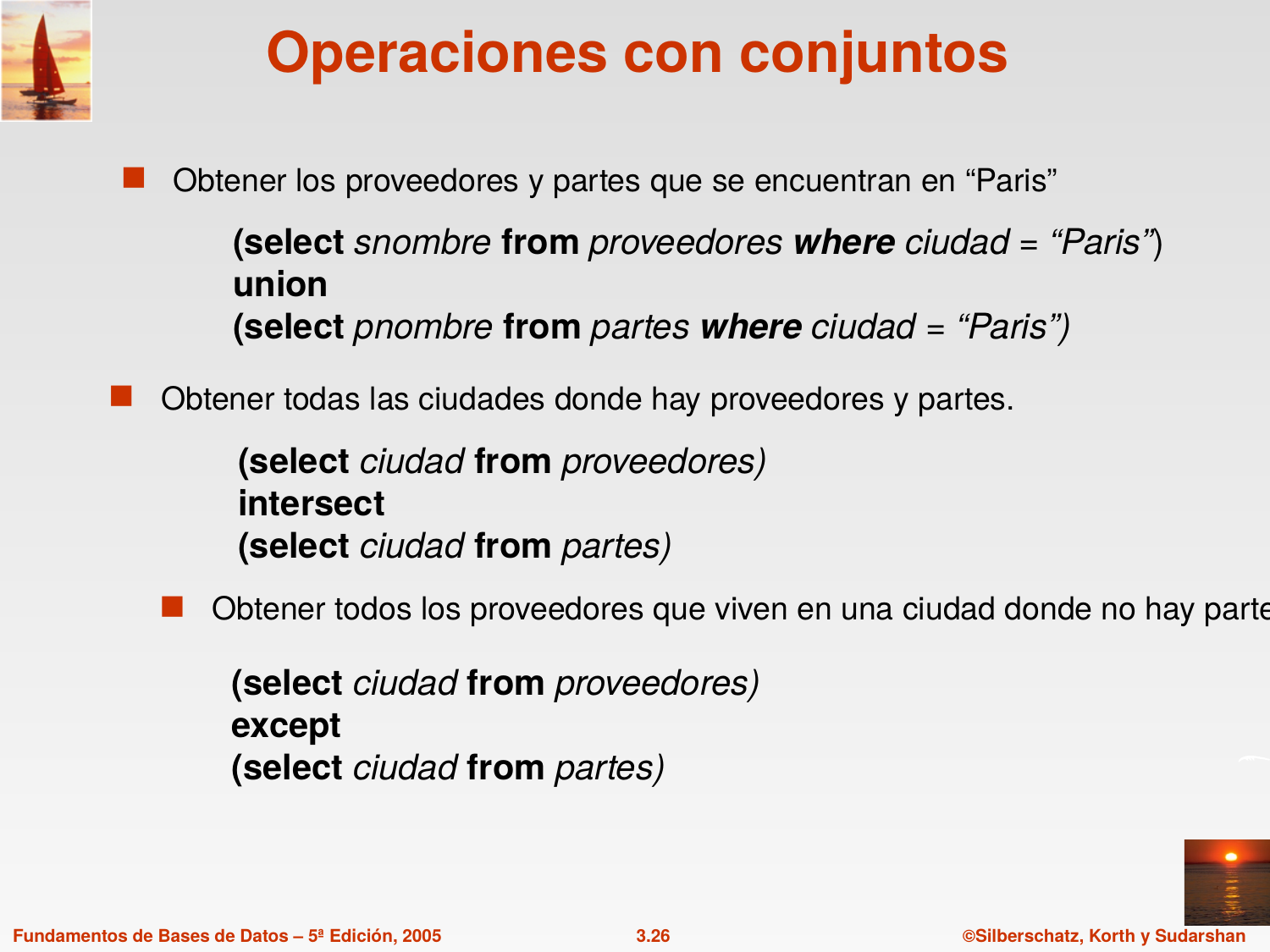

# Operaciones con conjuntos
Obtener los proveedores y partes que se encuentran en “Paris”
(select snombre from proveedores where ciudad = “Paris”)
union
(select pnombre from partes where ciudad = “Paris”)
  Obtener todas las ciudades donde hay proveedores y partes.
(select ciudad from proveedores)
intersect
(select ciudad from partes)

  Obtener todos los proveedores que viven en una ciudad donde no hay partes.
(select ciudad from proveedores)
except
(select ciudad from partes)